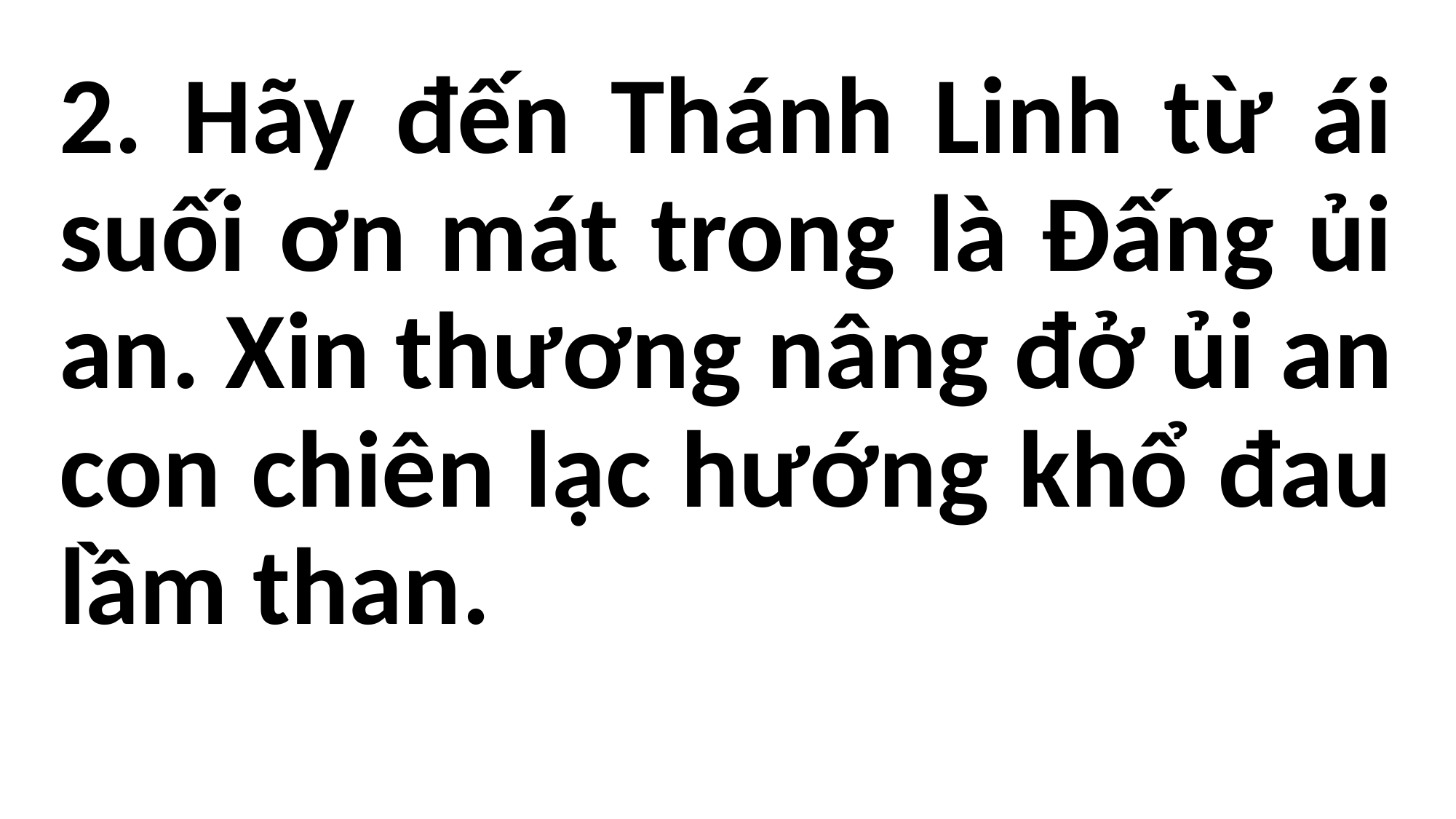

#
2. Hãy đến Thánh Linh từ ái suối ơn mát trong là Đấng ủi an. Xin thương nâng đở ủi an con chiên lạc hướng khổ đau lầm than.